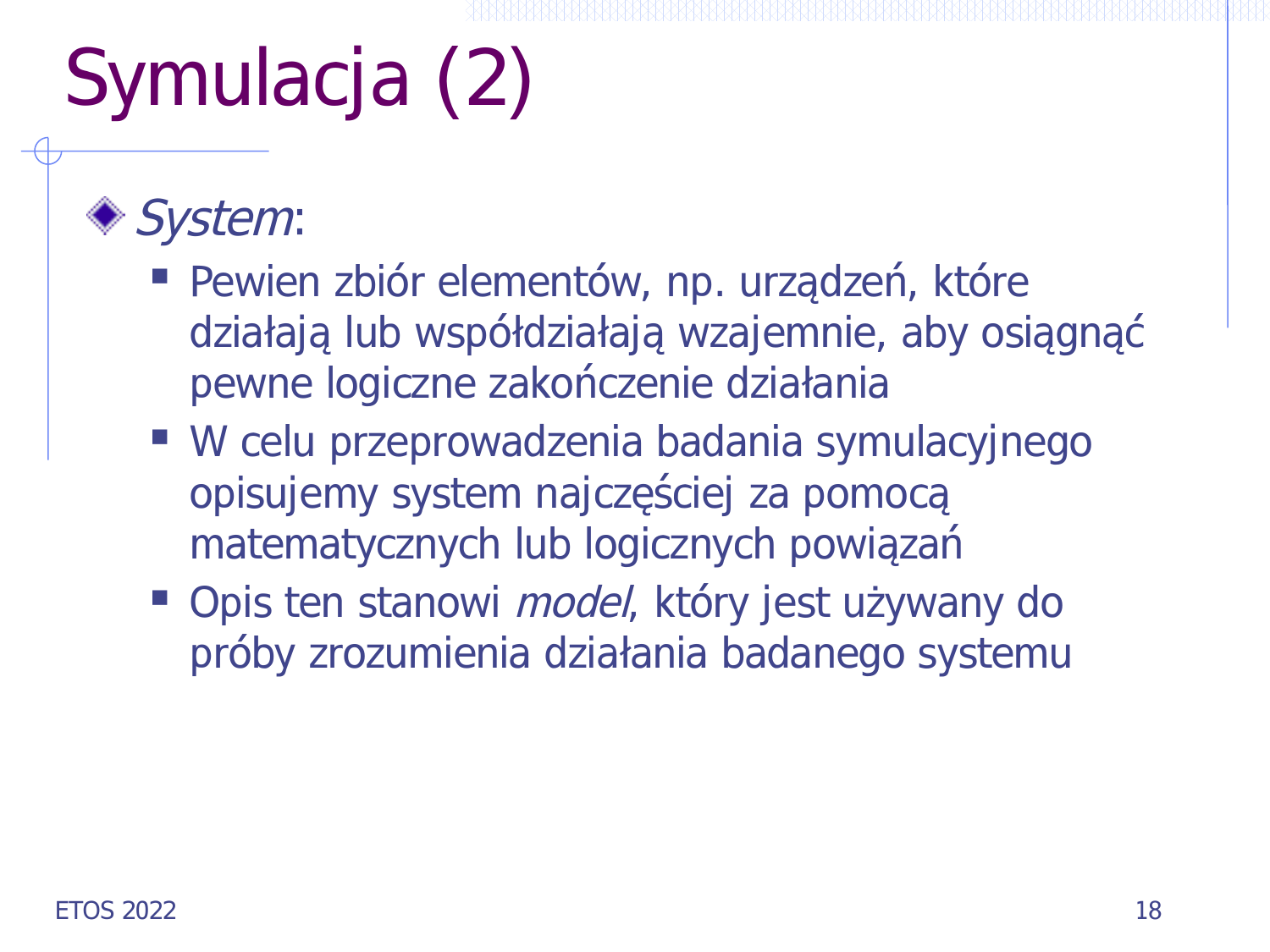

# Symulacja (2)
System:
Pewien zbiór elementów, np. urządzeń, które działają lub współdziałają wzajemnie, aby osiągnąć pewne logiczne zakończenie działania
W celu przeprowadzenia badania symulacyjnego opisujemy system najczęściej za pomocą matematycznych lub logicznych powiązań
Opis ten stanowi model, który jest używany do próby zrozumienia działania badanego systemu

ETOS 2022
18